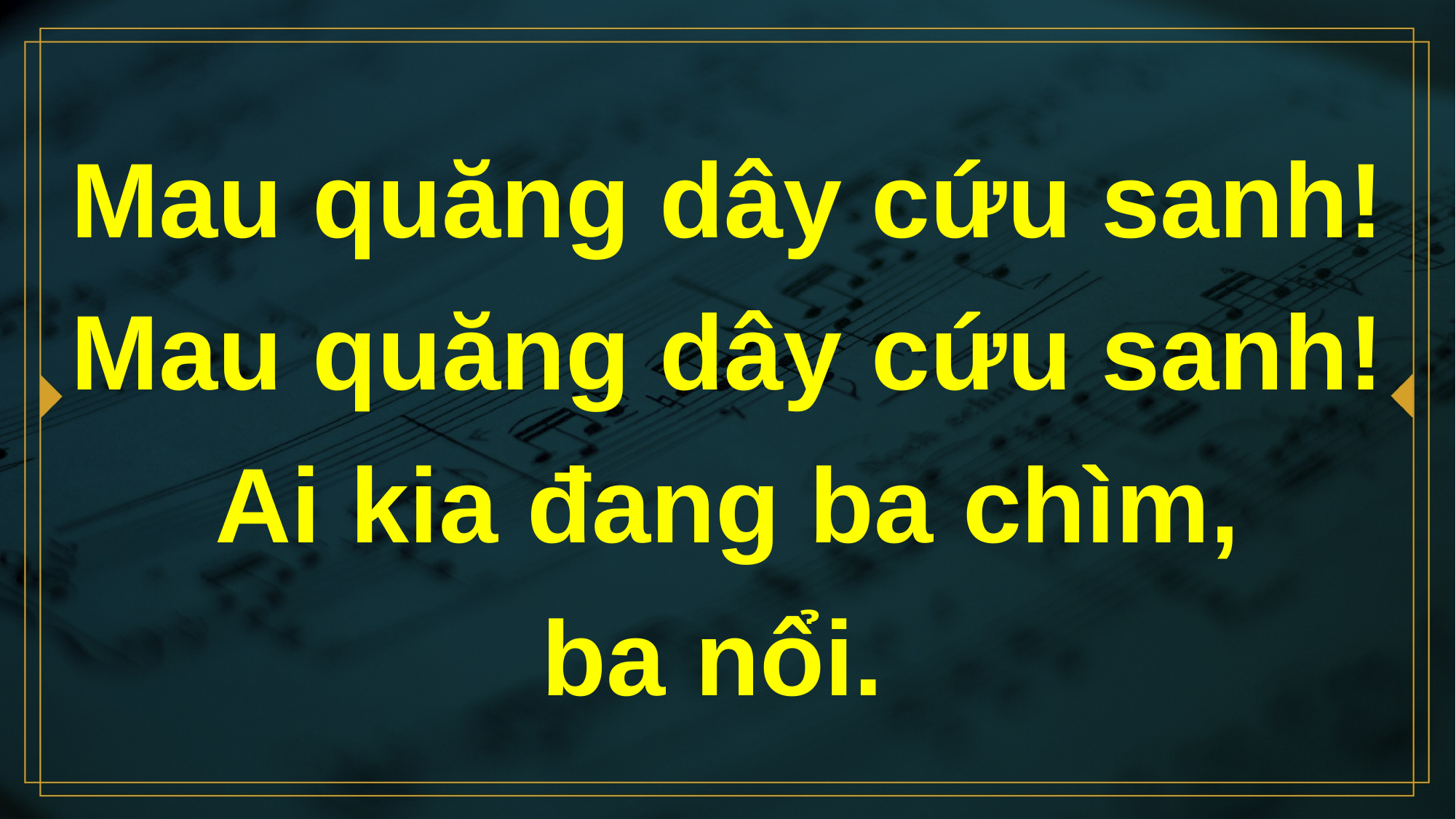

# Mau quăng dây cứu sanh! Mau quăng dây cứu sanh! Ai kia đang ba chìm, ba nổi.